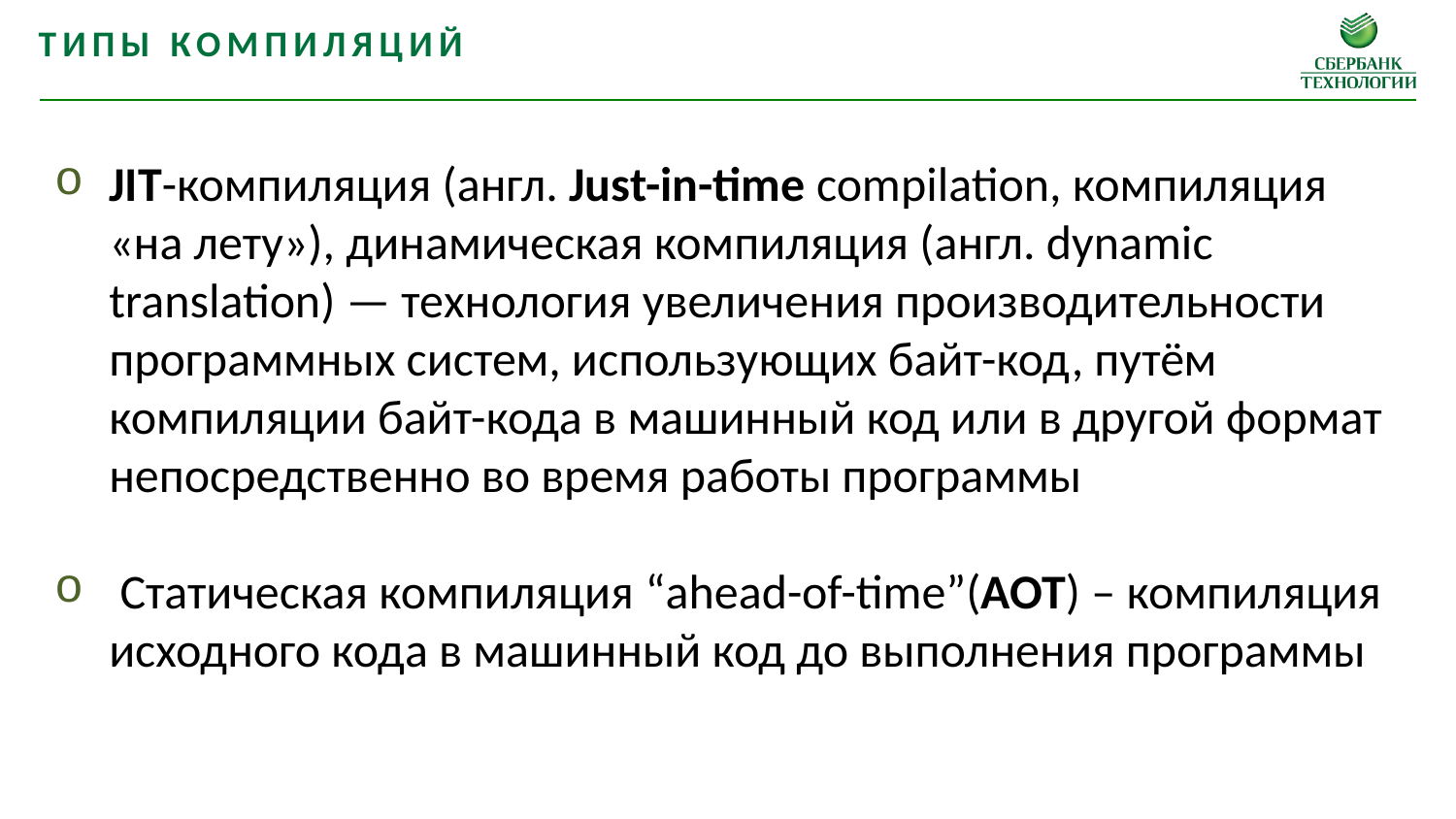

Типы компиляций
JIT-компиляция (англ. Just-in-time compilation, компиляция «на лету»), динамическая компиляция (англ. dynamic translation) — технология увеличения производительности программных систем, использующих байт-код, путём компиляции байт-кода в машинный код или в другой формат непосредственно во время работы программы

 Статическая компиляция “ahead-of-time”(AOT) – компиляция исходного кода в машинный код до выполнения программы